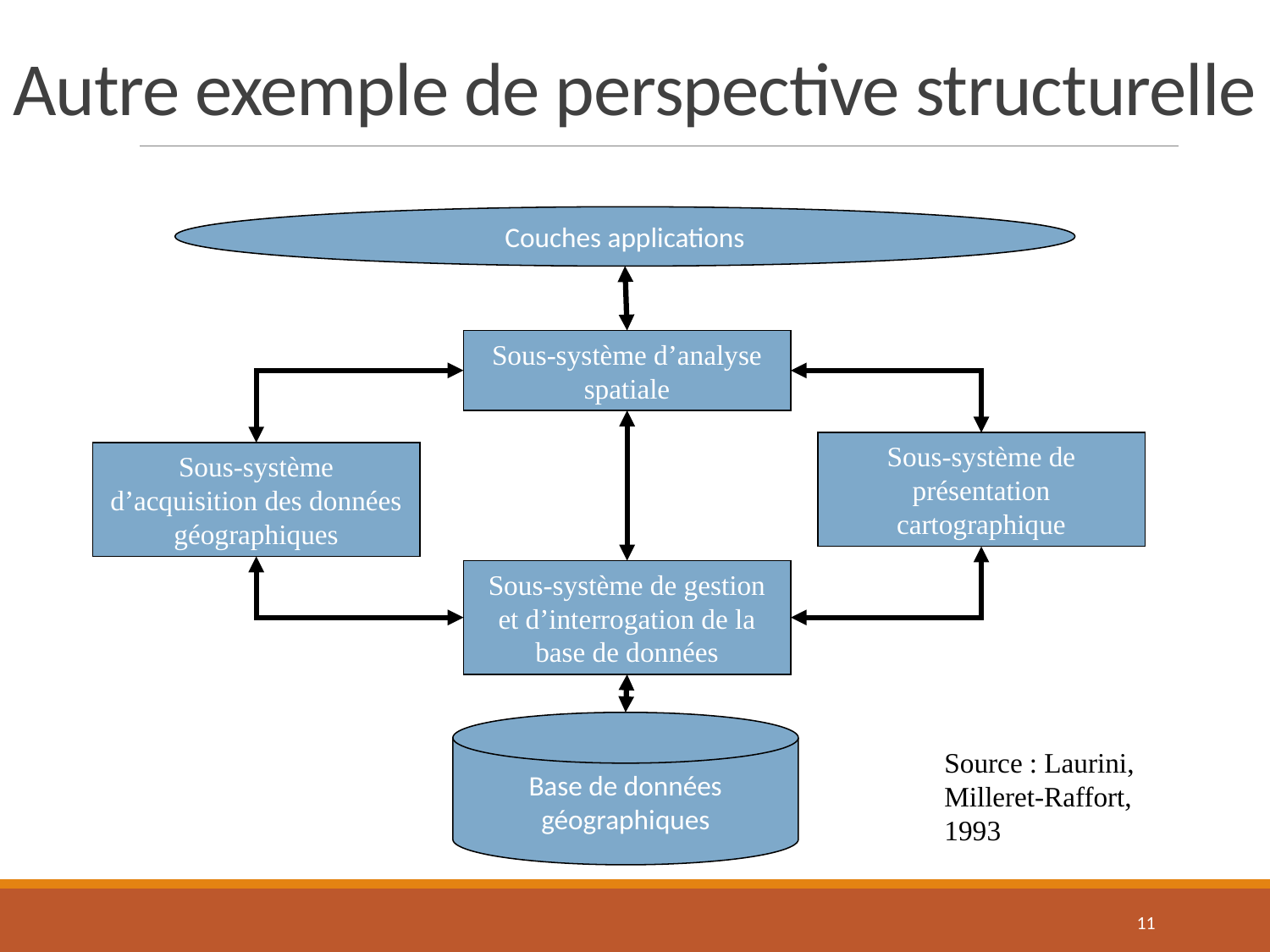

# Autre exemple de perspective structurelle
Couches applications
Sous-système d’analyse spatiale
Sous-système de présentation cartographique
Sous-système d’acquisition des données géographiques
Sous-système de gestion et d’interrogation de la base de données
Base de données
géographiques
Source : Laurini,
Milleret-Raffort,
1993
11